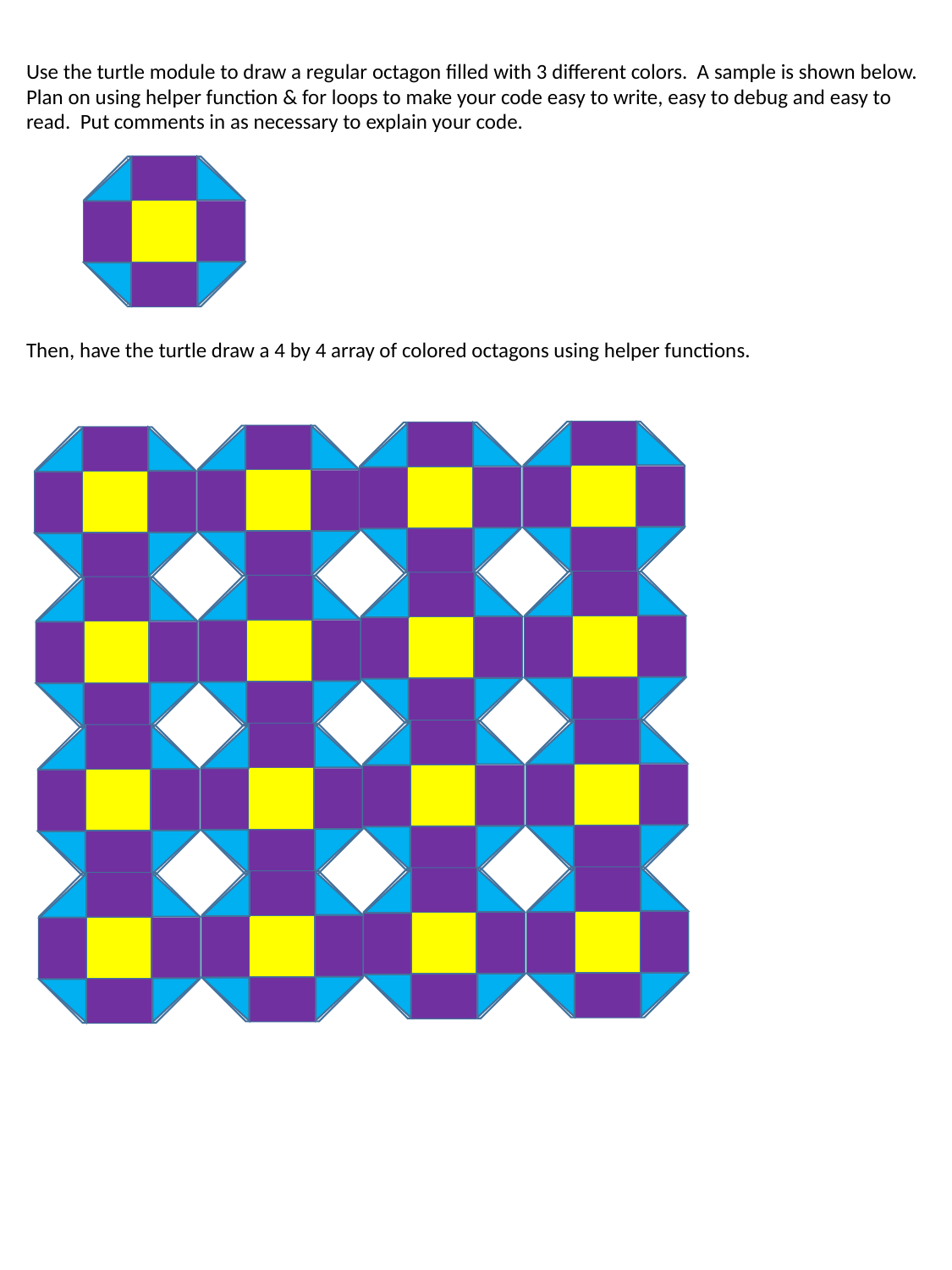

Use the turtle module to draw a regular octagon filled with 3 different colors.  A sample is shown below. Plan on using helper function & for loops to make your code easy to write, easy to debug and easy to read.  Put comments in as necessary to explain your code.

Then, have the turtle draw a 4 by 4 array of colored octagons using helper functions.